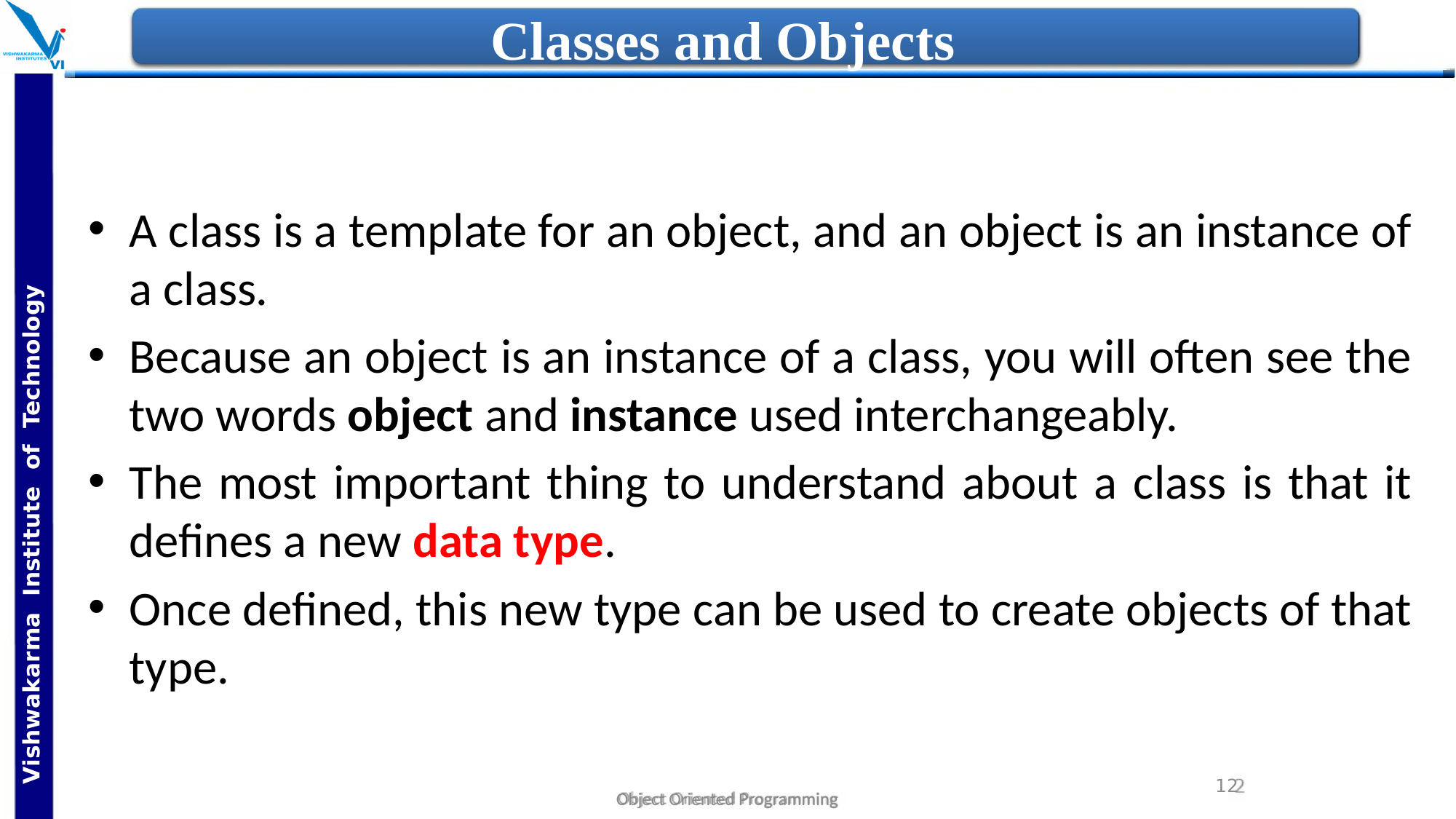

# Classes and Objects
A class is a template for an object, and an object is an instance of a class.
Because an object is an instance of a class, you will often see the two words object and instance used interchangeably.
The most important thing to understand about a class is that it defines a new data type.
Once defined, this new type can be used to create objects of that type.

12
Object Oriented Programming